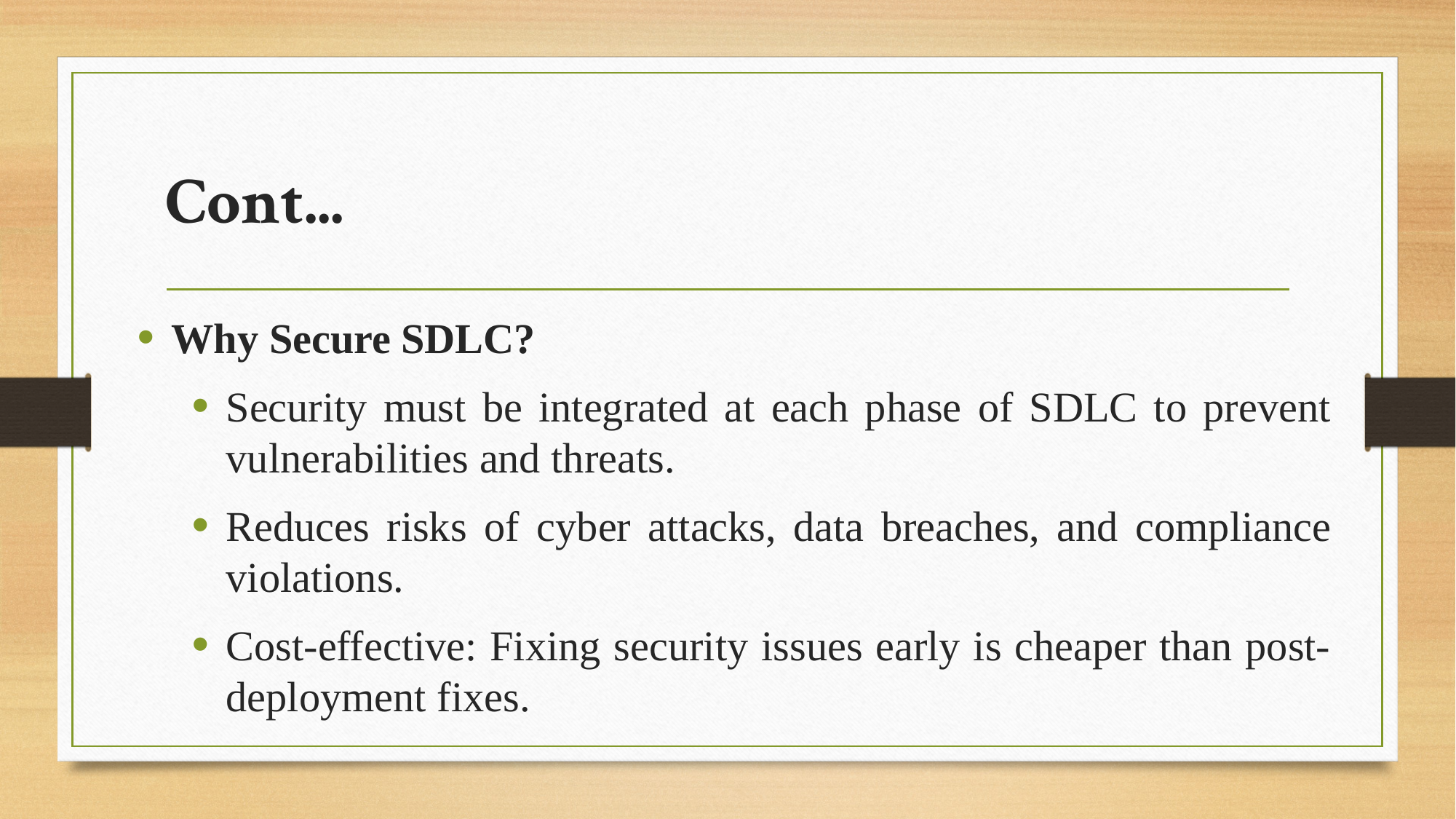

# Cont...
Why Secure SDLC?
Security must be integrated at each phase of SDLC to prevent vulnerabilities and threats.
Reduces risks of cyber attacks, data breaches, and compliance violations.
Cost-effective: Fixing security issues early is cheaper than post-deployment fixes.